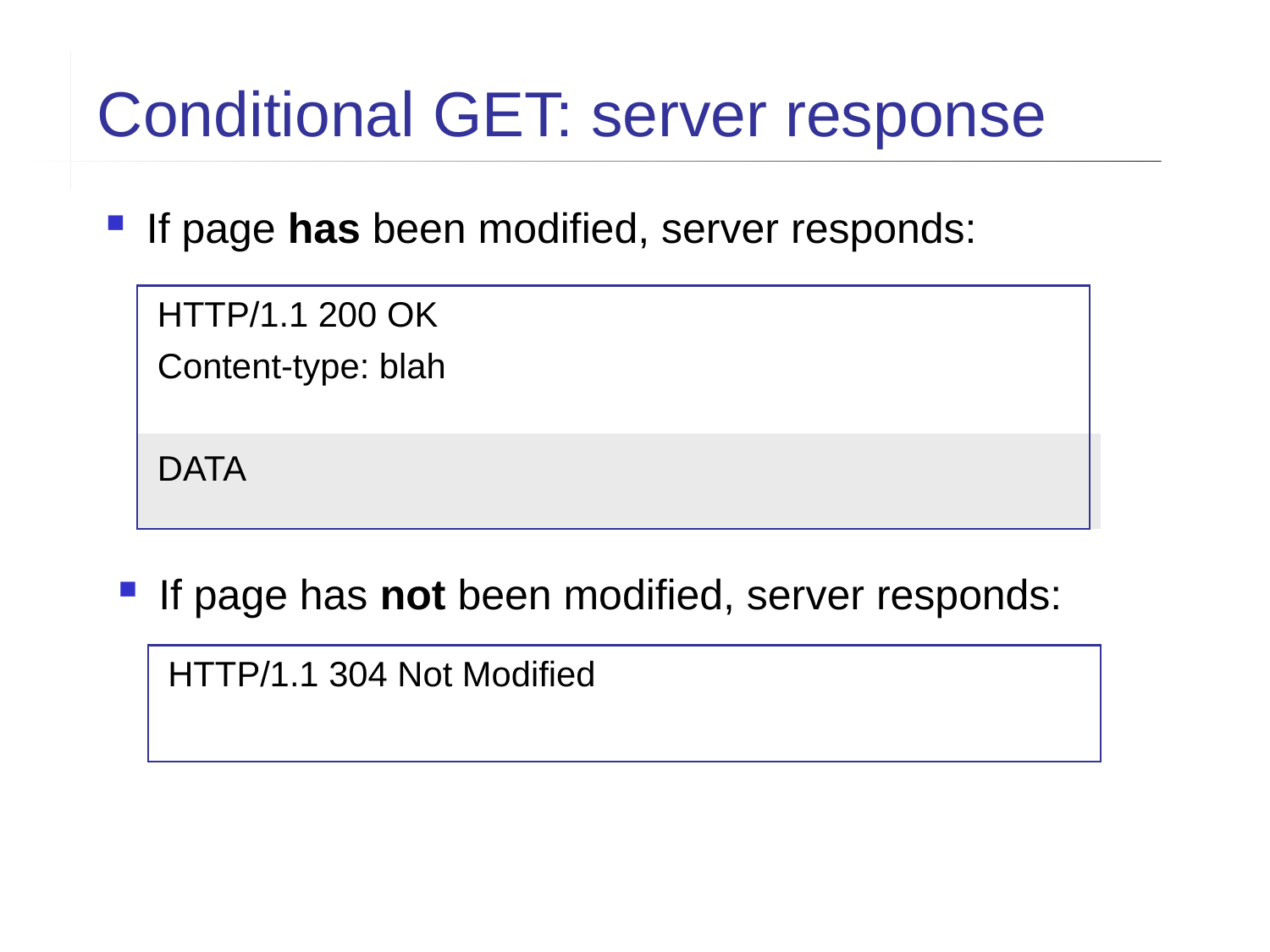

Conditional GET: server response
If page has been modified, server responds:
HTTP/1.1 200 OK
Content-type: blah

DATA

If page has not been modified, server responds:
HTTP/1.1 304 Not Modified